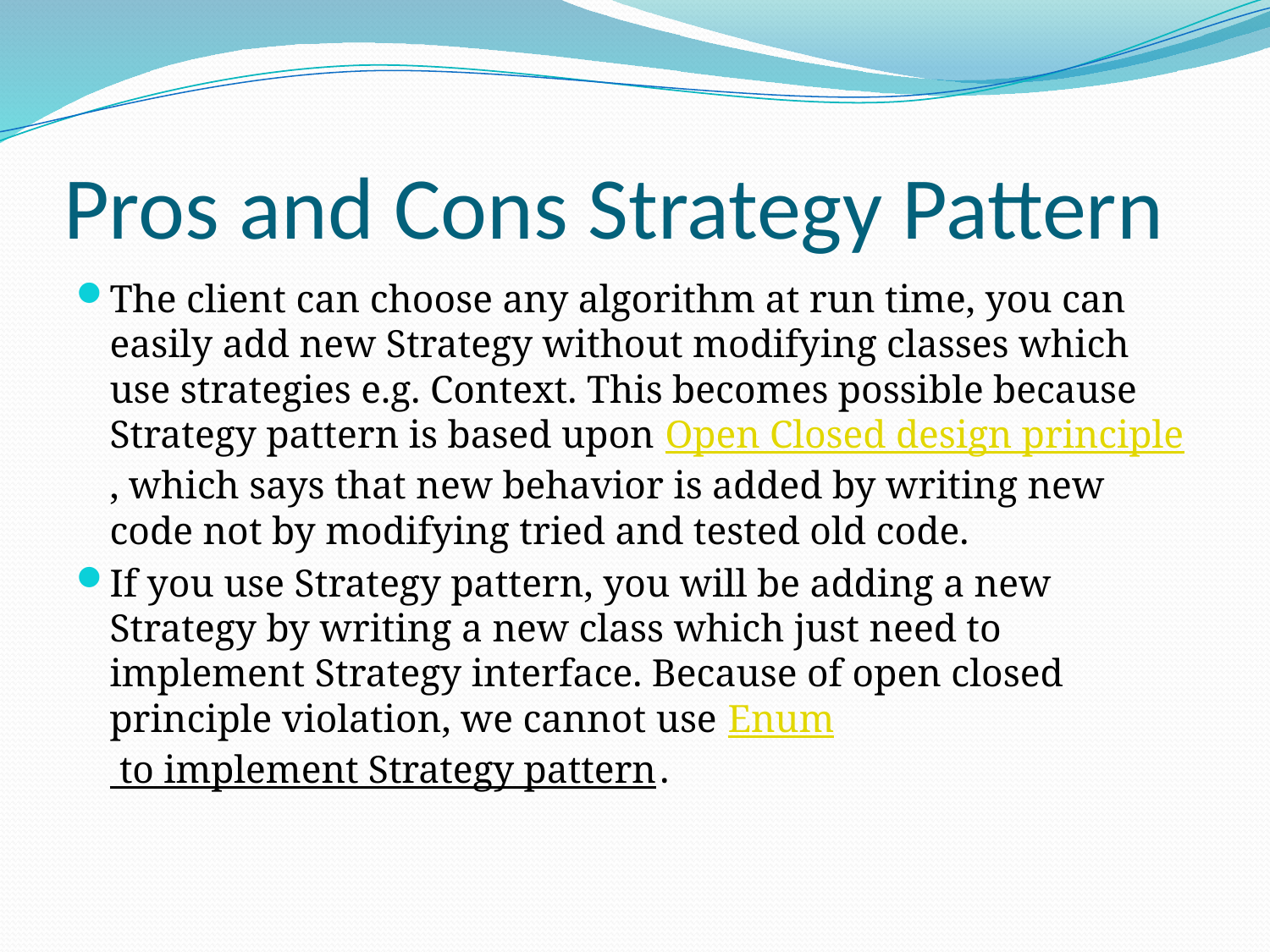

# Pros and Cons Strategy Pattern
The client can choose any algorithm at run time, you can easily add new Strategy without modifying classes which use strategies e.g. Context. This becomes possible because Strategy pattern is based upon Open Closed design principle, which says that new behavior is added by writing new code not by modifying tried and tested old code.
If you use Strategy pattern, you will be adding a new Strategy by writing a new class which just need to implement Strategy interface. Because of open closed principle violation, we cannot use Enum to implement Strategy pattern.